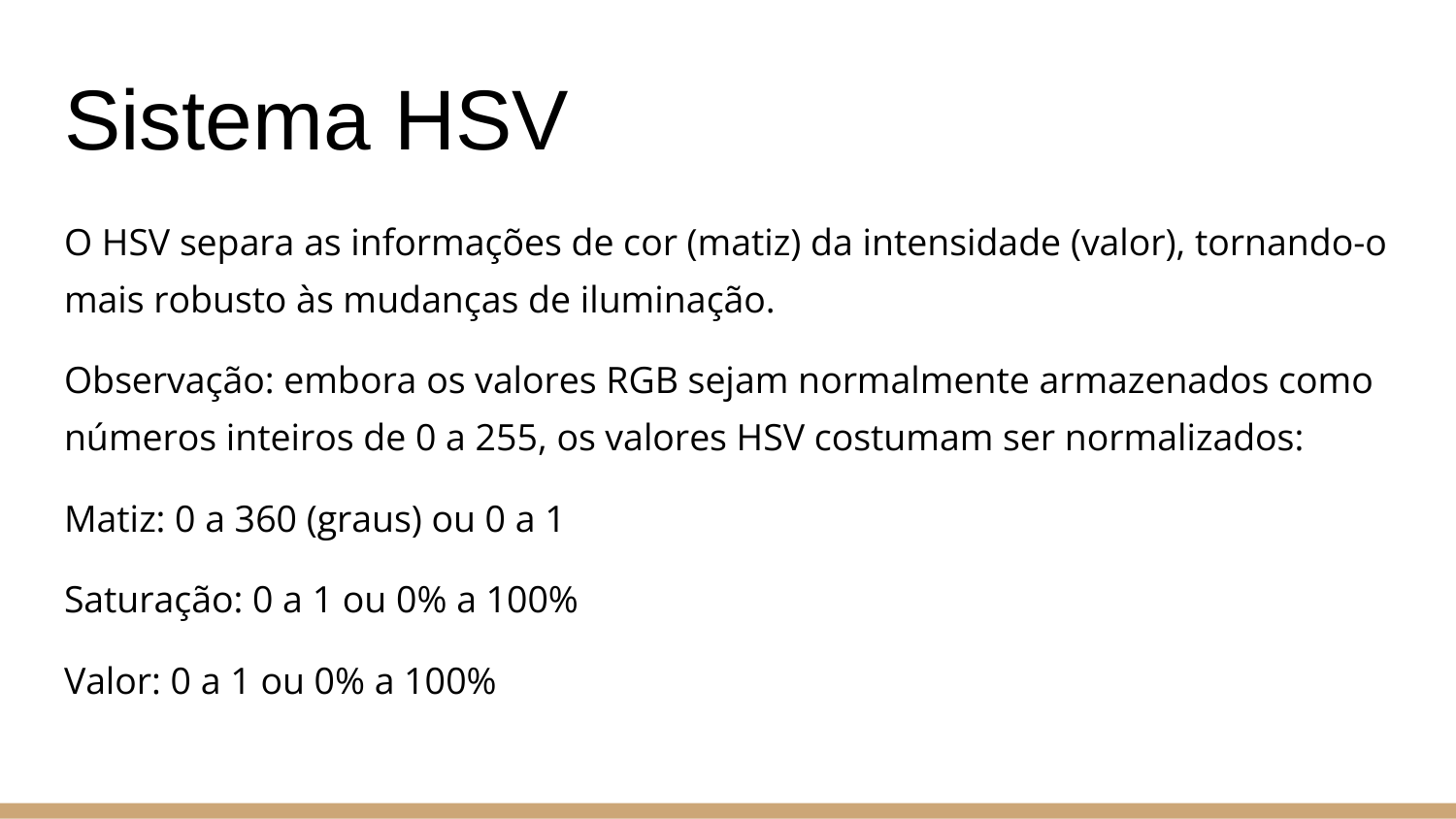

# Sistema HSV
O HSV separa as informações de cor (matiz) da intensidade (valor), tornando-o mais robusto às mudanças de iluminação.
Observação: embora os valores RGB sejam normalmente armazenados como números inteiros de 0 a 255, os valores HSV costumam ser normalizados:
Matiz: 0 a 360 (graus) ou 0 a 1
Saturação: 0 a 1 ou 0% a 100%
Valor: 0 a 1 ou 0% a 100%